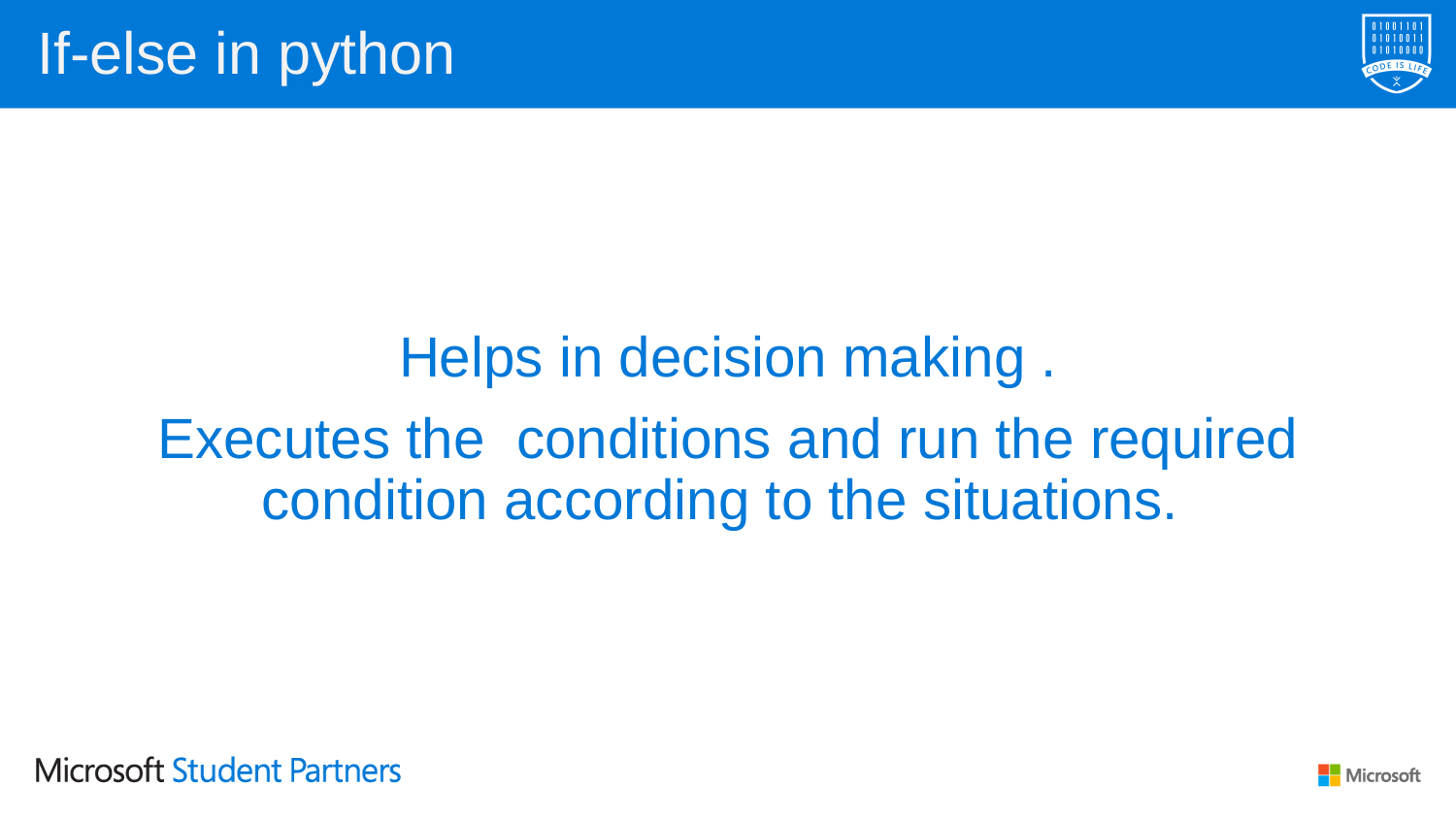

# If-else in python
Helps in decision making .
Executes the  conditions and run the required condition according to the situations.